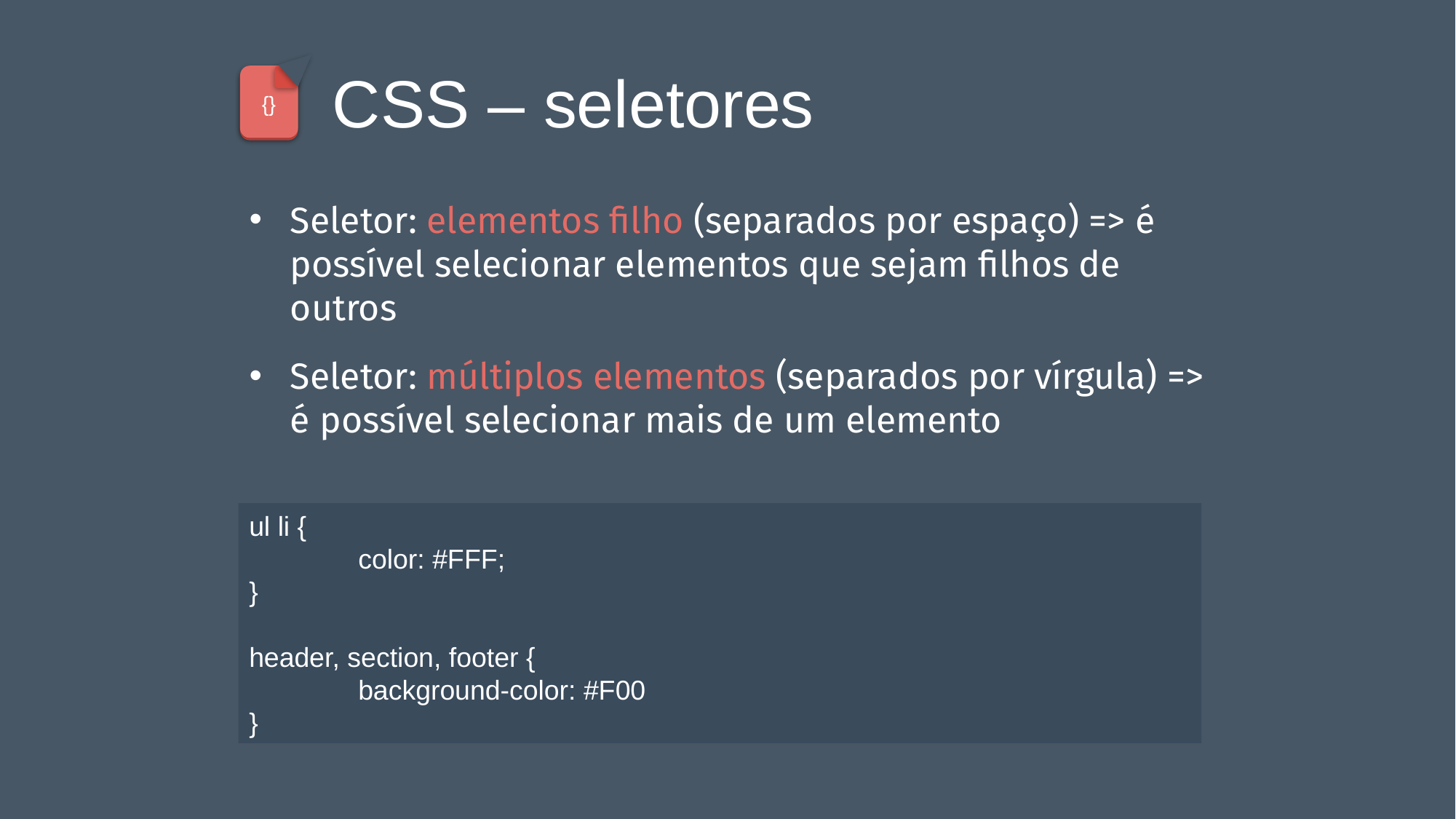

# CSS – seletores

{}
Seletor: elementos filho (separados por espaço) => é possível selecionar elementos que sejam filhos de outros
Seletor: múltiplos elementos (separados por vírgula) => é possível selecionar mais de um elemento
ul li {
	color: #FFF;
}

header, section, footer {
	background-color: #F00
}